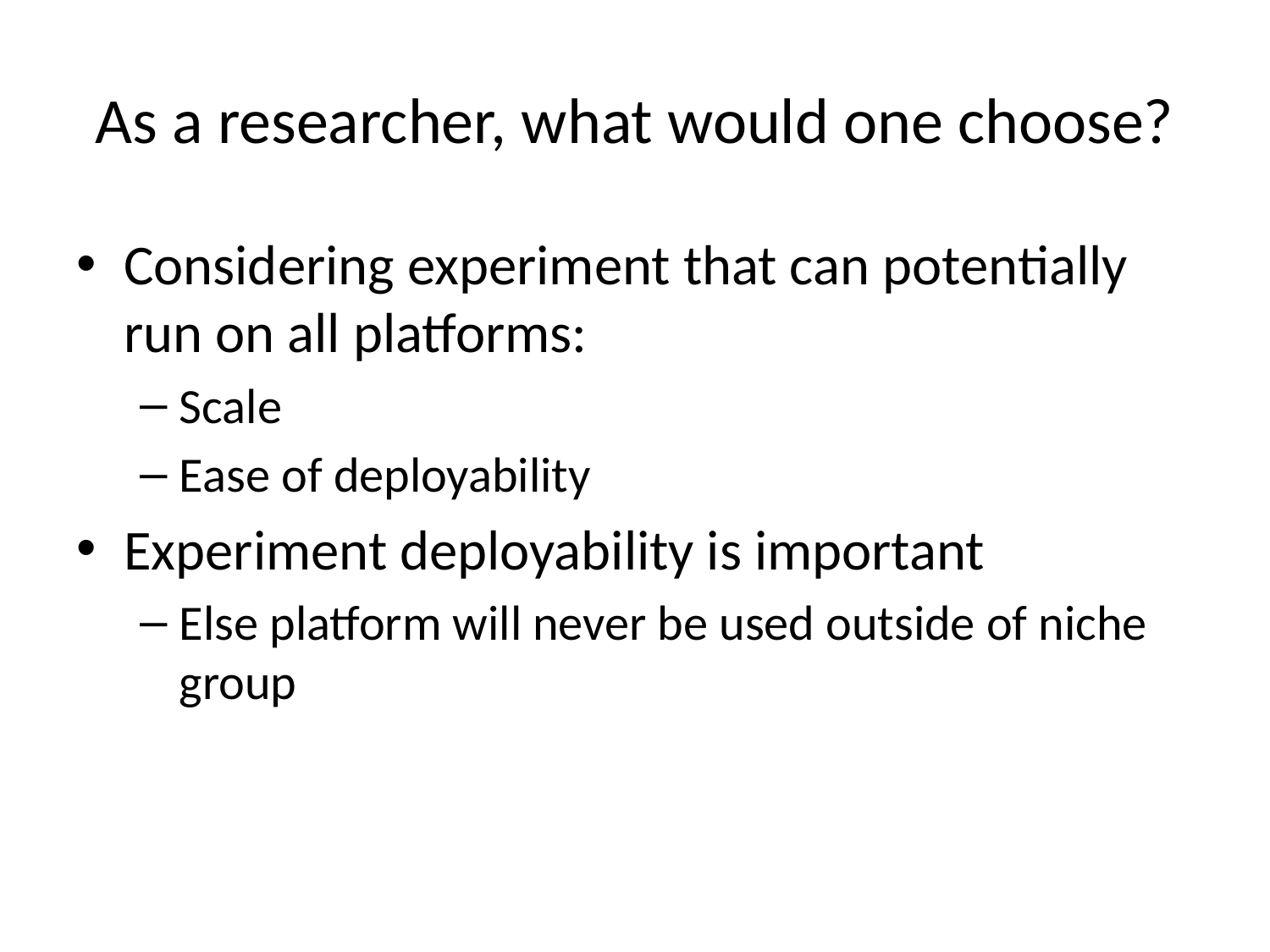

# As a researcher, what would one choose?
Considering experiment that can potentially run on all platforms:
Scale
Ease of deployability
Experiment deployability is important
Else platform will never be used outside of niche group